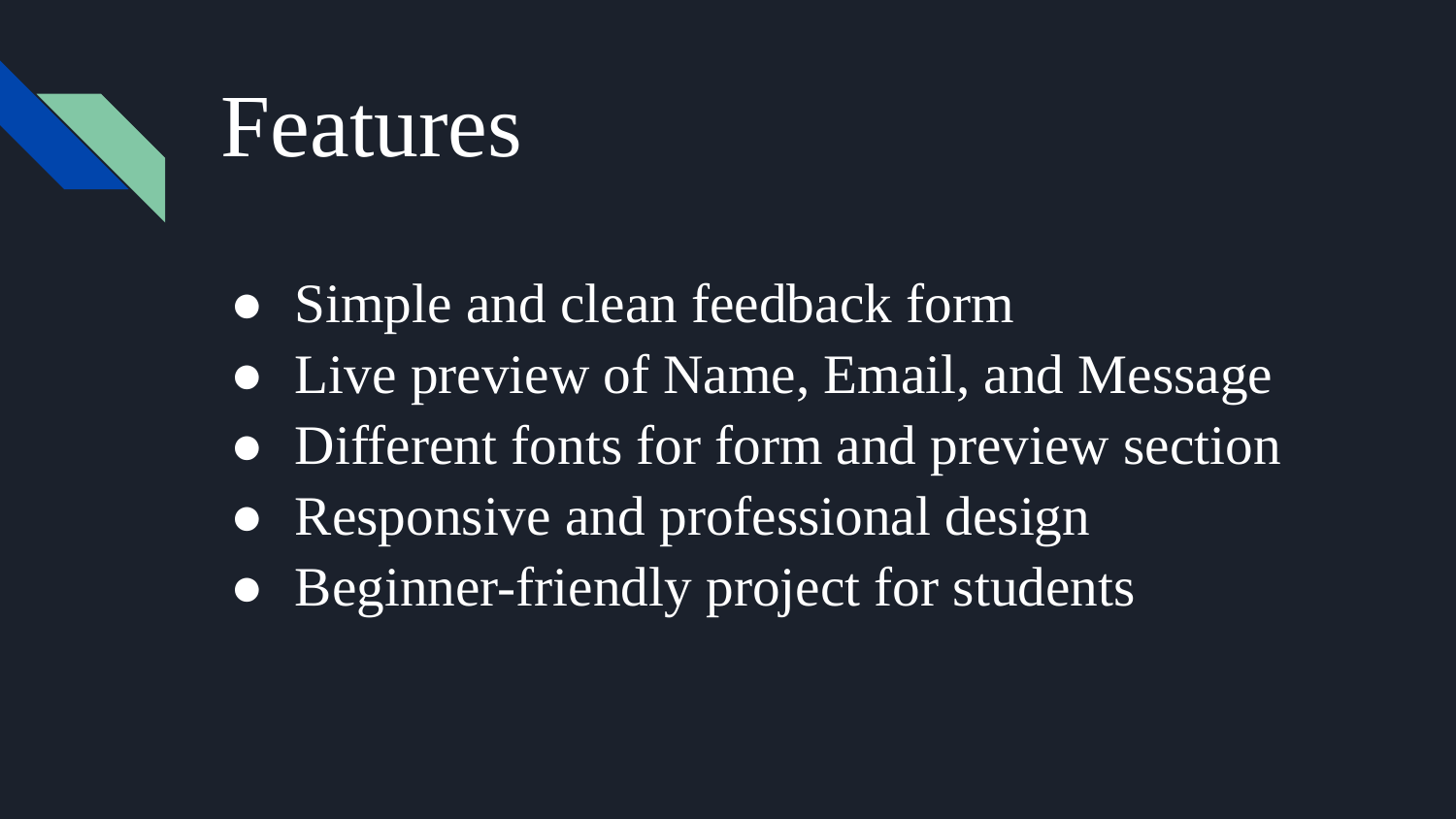

# Features
Simple and clean feedback form
Live preview of Name, Email, and Message
Different fonts for form and preview section
Responsive and professional design
Beginner-friendly project for students